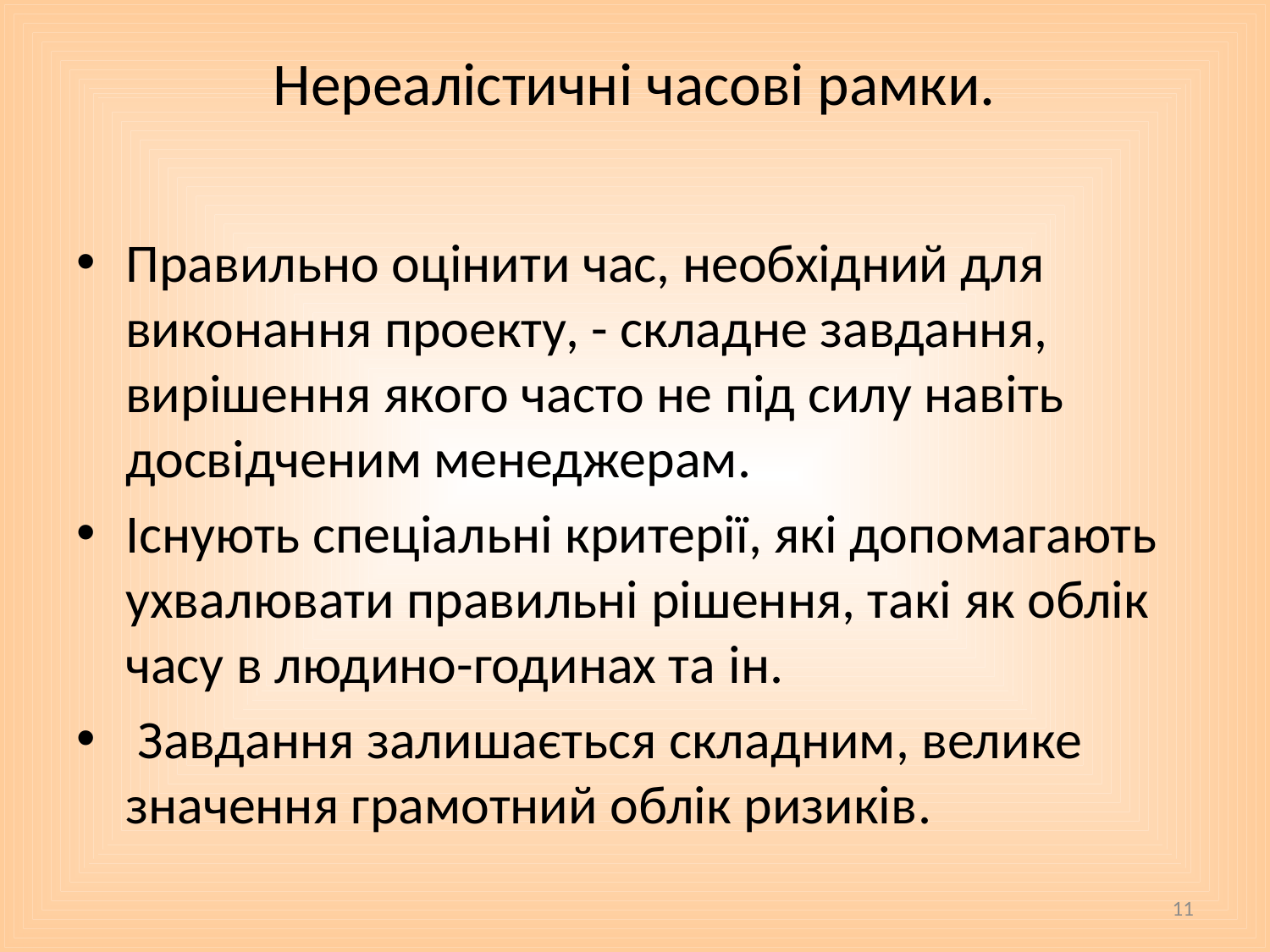

# Нереалістичні часові рамки.
Правильно оцінити час, необхідний для виконання проекту, - складне завдання, вирішення якого часто не під силу навіть досвідченим менеджерам.
Існують спеціальні критерії, які допомагають ухвалювати правильні рішення, такі як облік часу в людино-годинах та ін.
 Завдання залишається складним, велике значення грамотний облік ризиків.
11